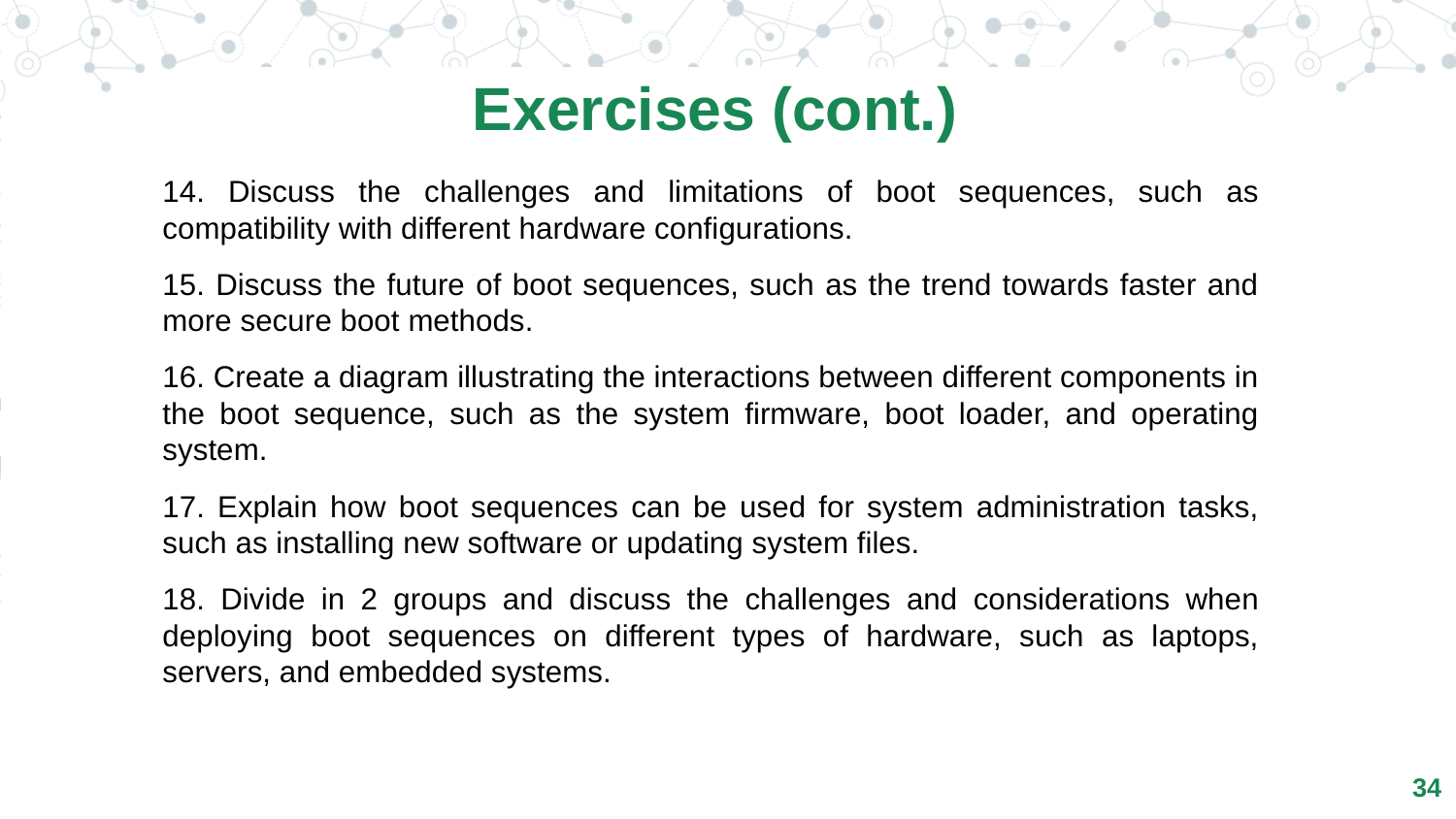

Exercises (cont.)

14. Discuss the challenges and limitations of boot sequences, such as compatibility with different hardware configurations.
15. Discuss the future of boot sequences, such as the trend towards faster and more secure boot methods.
16. Create a diagram illustrating the interactions between different components in the boot sequence, such as the system firmware, boot loader, and operating system.
17. Explain how boot sequences can be used for system administration tasks, such as installing new software or updating system files.
18. Divide in 2 groups and discuss the challenges and considerations when deploying boot sequences on different types of hardware, such as laptops, servers, and embedded systems.

34